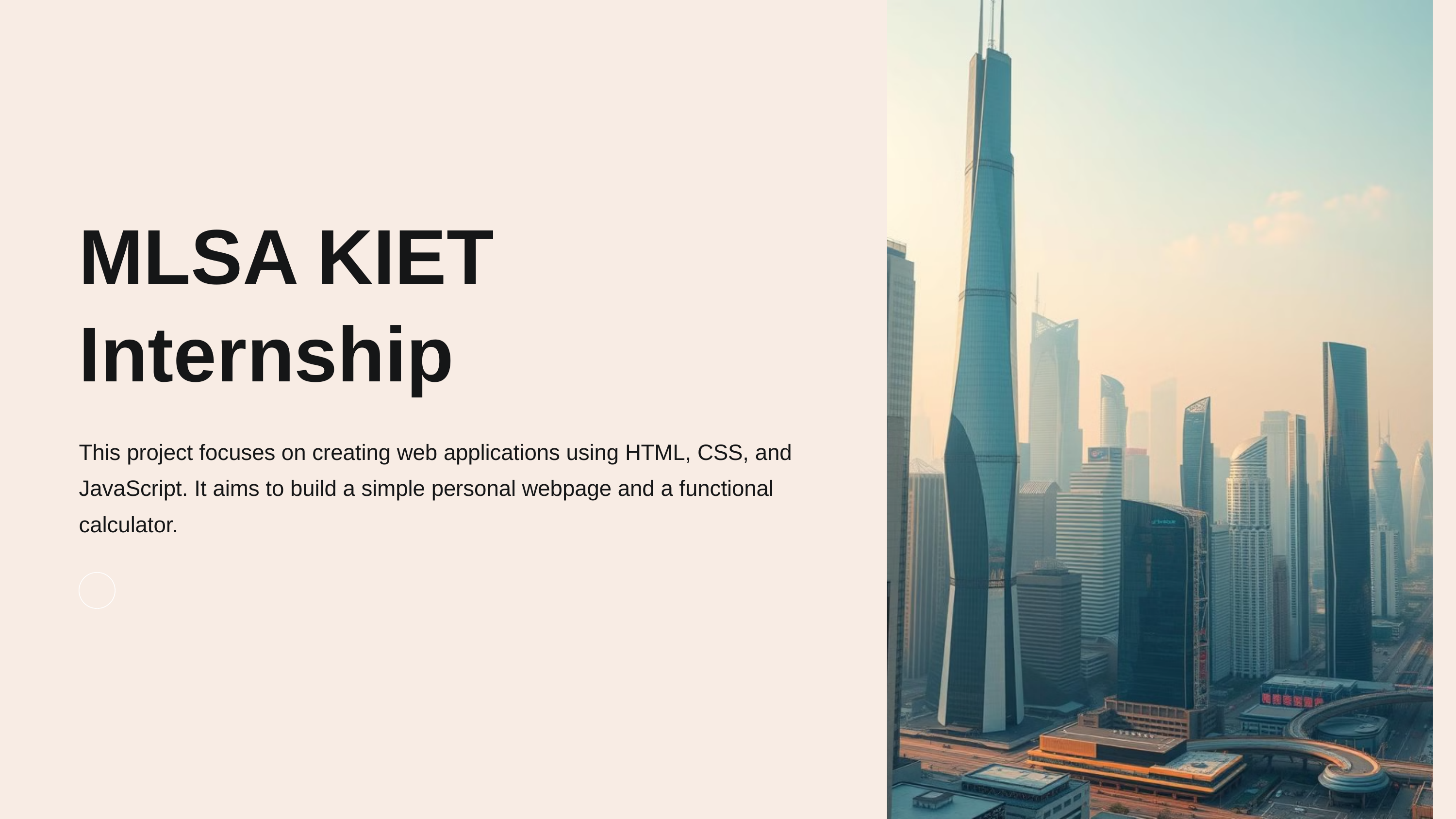

MLSA KIET Internship
This project focuses on creating web applications using HTML, CSS, and JavaScript. It aims to build a simple personal webpage and a functional calculator.